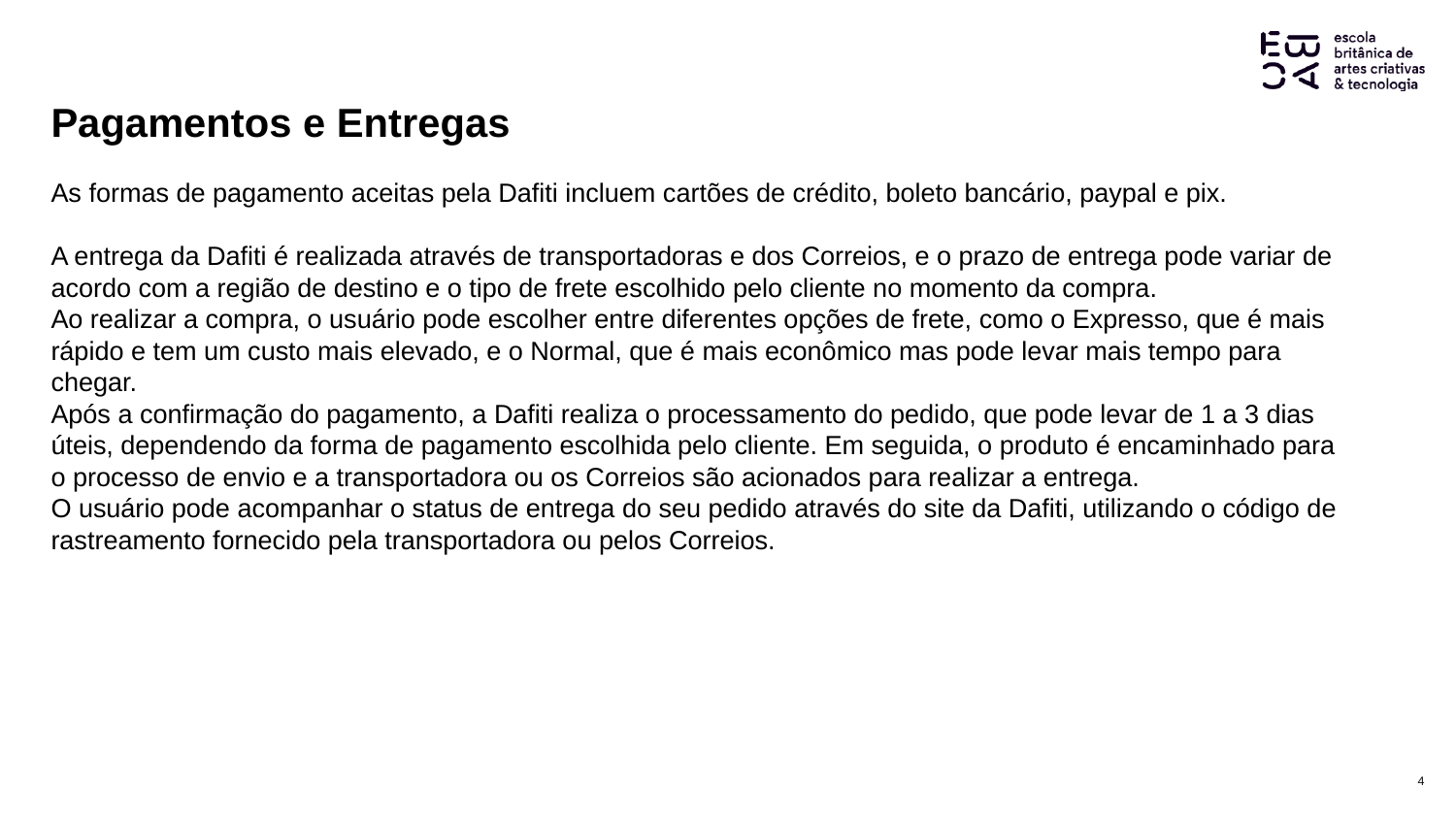

Pagamentos e Entregas
As formas de pagamento aceitas pela Dafiti incluem cartões de crédito, boleto bancário, paypal e pix.

A entrega da Dafiti é realizada através de transportadoras e dos Correios, e o prazo de entrega pode variar de acordo com a região de destino e o tipo de frete escolhido pelo cliente no momento da compra.
Ao realizar a compra, o usuário pode escolher entre diferentes opções de frete, como o Expresso, que é mais rápido e tem um custo mais elevado, e o Normal, que é mais econômico mas pode levar mais tempo para chegar.
Após a confirmação do pagamento, a Dafiti realiza o processamento do pedido, que pode levar de 1 a 3 dias úteis, dependendo da forma de pagamento escolhida pelo cliente. Em seguida, o produto é encaminhado para o processo de envio e a transportadora ou os Correios são acionados para realizar a entrega.
O usuário pode acompanhar o status de entrega do seu pedido através do site da Dafiti, utilizando o código de rastreamento fornecido pela transportadora ou pelos Correios.